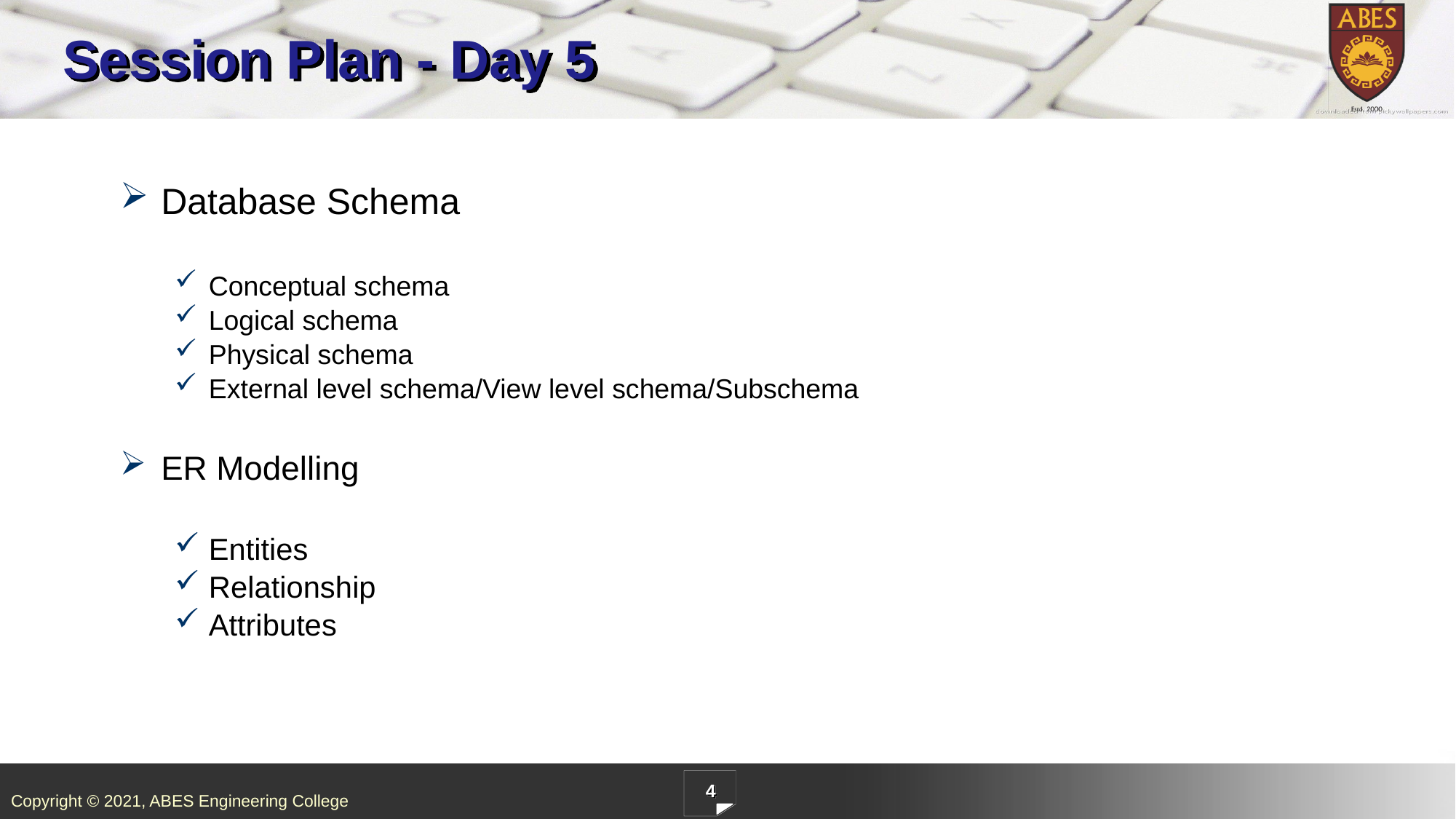

# Session Plan - Day 5

Database Schema

Conceptual schema
Logical schema
Physical schema
External level schema/View level schema/Subschema

ER Modelling

Entities
Relationship
Attributes
4